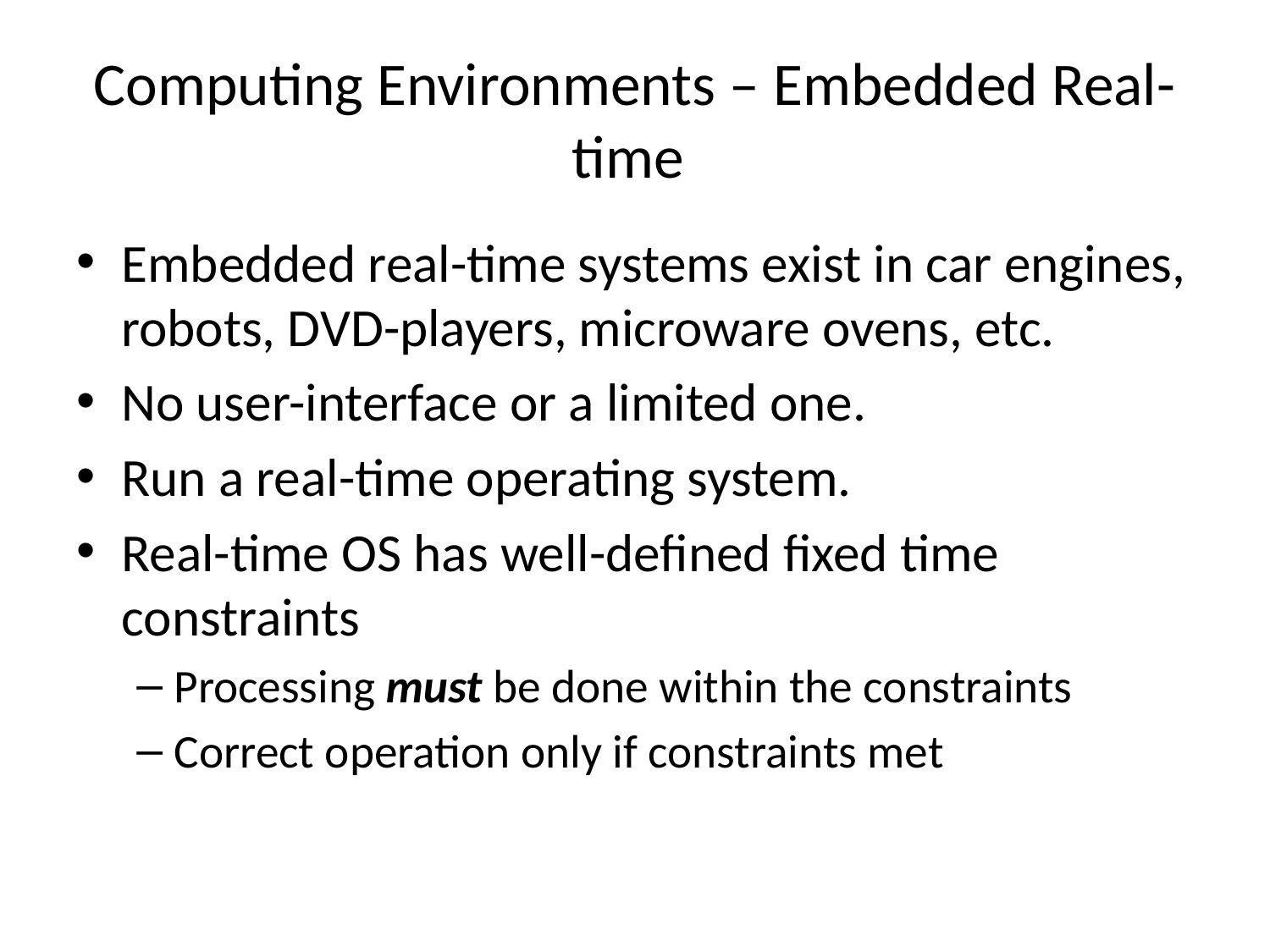

# Computing Environments – Embedded Real-time
Embedded real-time systems exist in car engines, robots, DVD-players, microware ovens, etc.
No user-interface or a limited one.
Run a real-time operating system.
Real-time OS has well-defined fixed time constraints
Processing must be done within the constraints
Correct operation only if constraints met